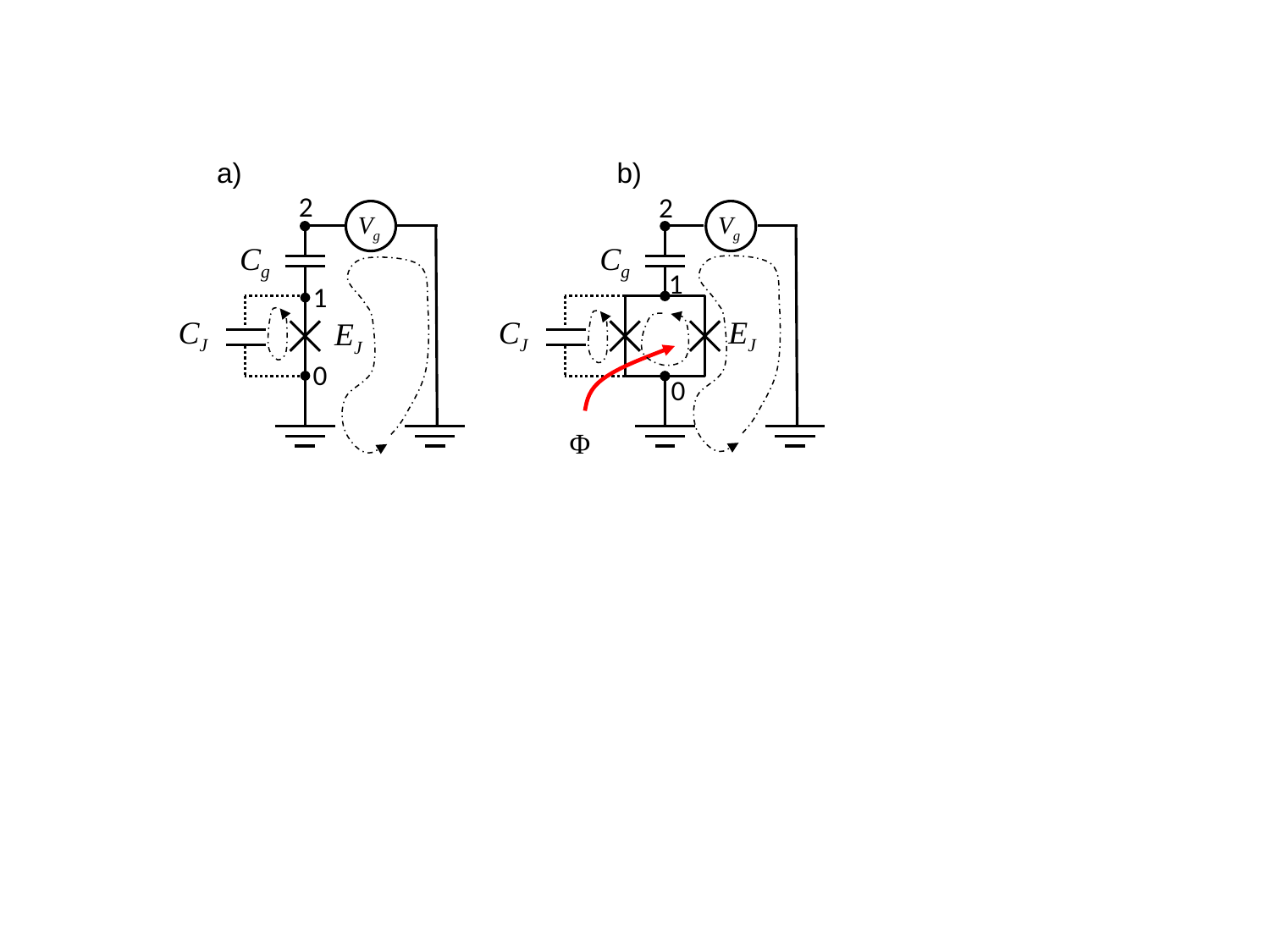

a)
b)
2
2

Vg
Vg
Cg
Cg

1
1

CJ
CJ
EJ

EJ

0
0

Φ